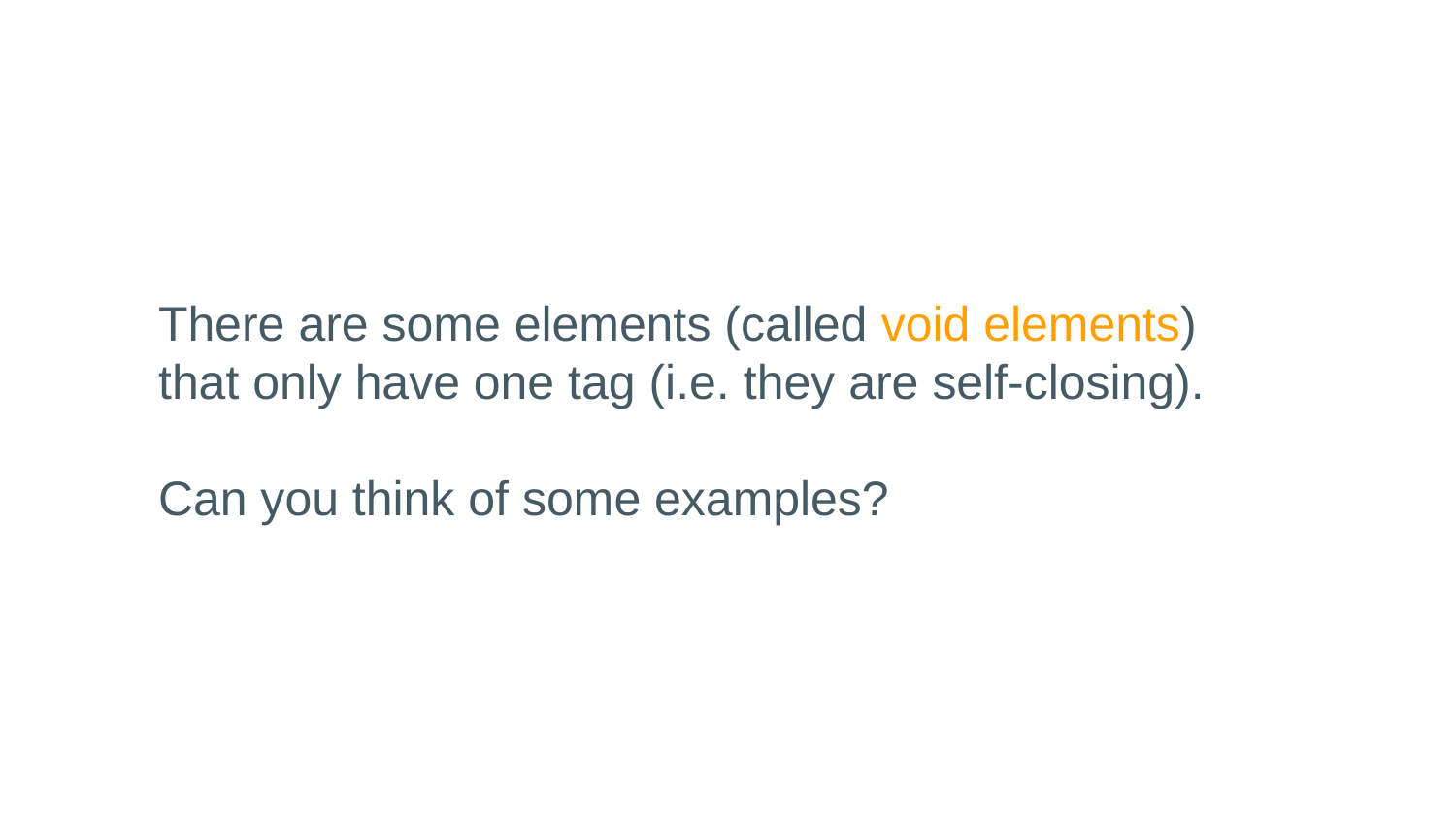

There are some elements (called void elements)
that only have one tag (i.e. they are self-closing).

Can you think of some examples?